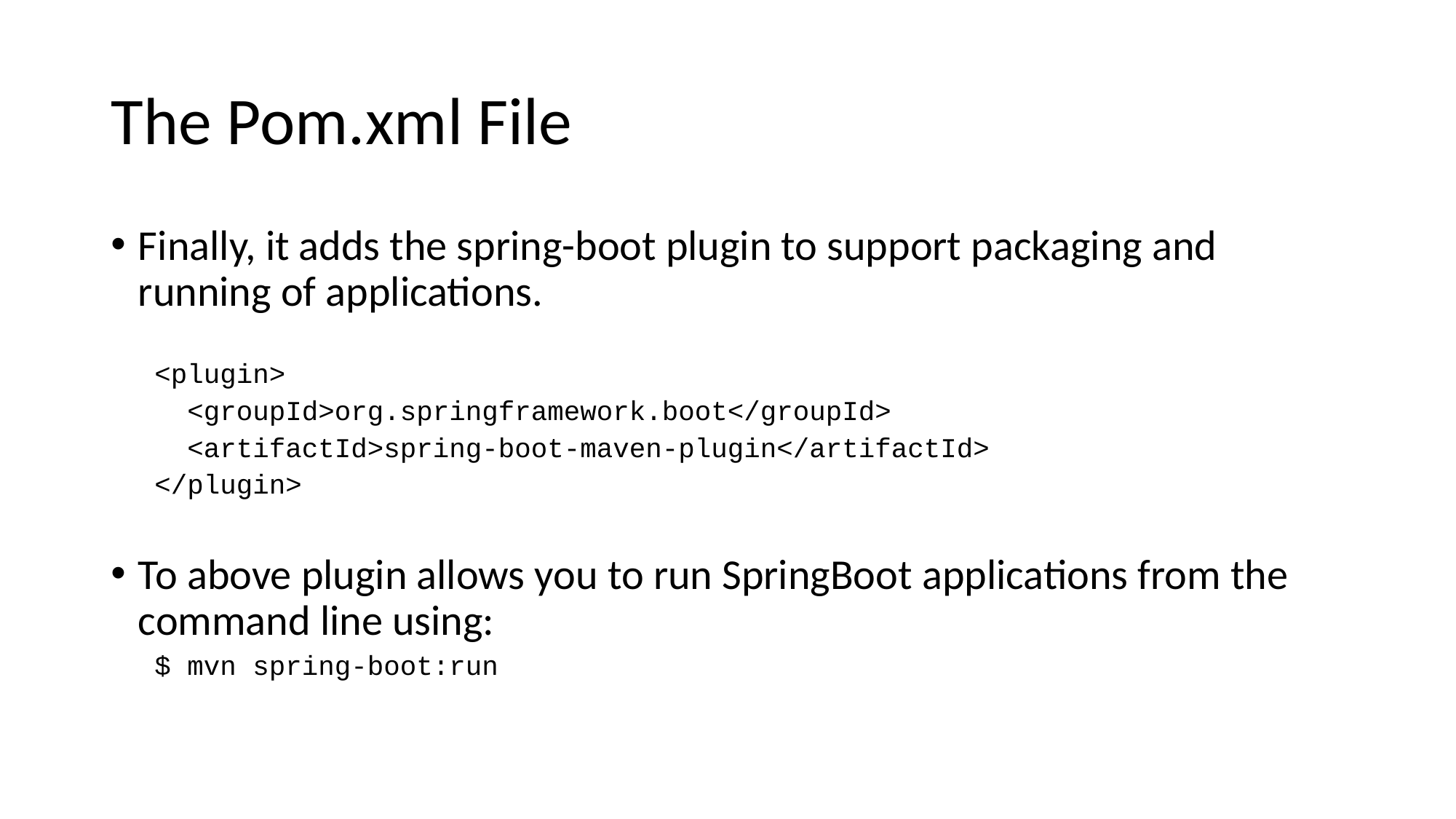

# The Pom.xml File
Finally, it adds the spring-boot plugin to support packaging and running of applications.

<plugin>
  <groupId>org.springframework.boot</groupId>
  <artifactId>spring-boot-maven-plugin</artifactId>
</plugin>

To above plugin allows you to run SpringBoot applications from the command line using:
$ mvn spring-boot:run